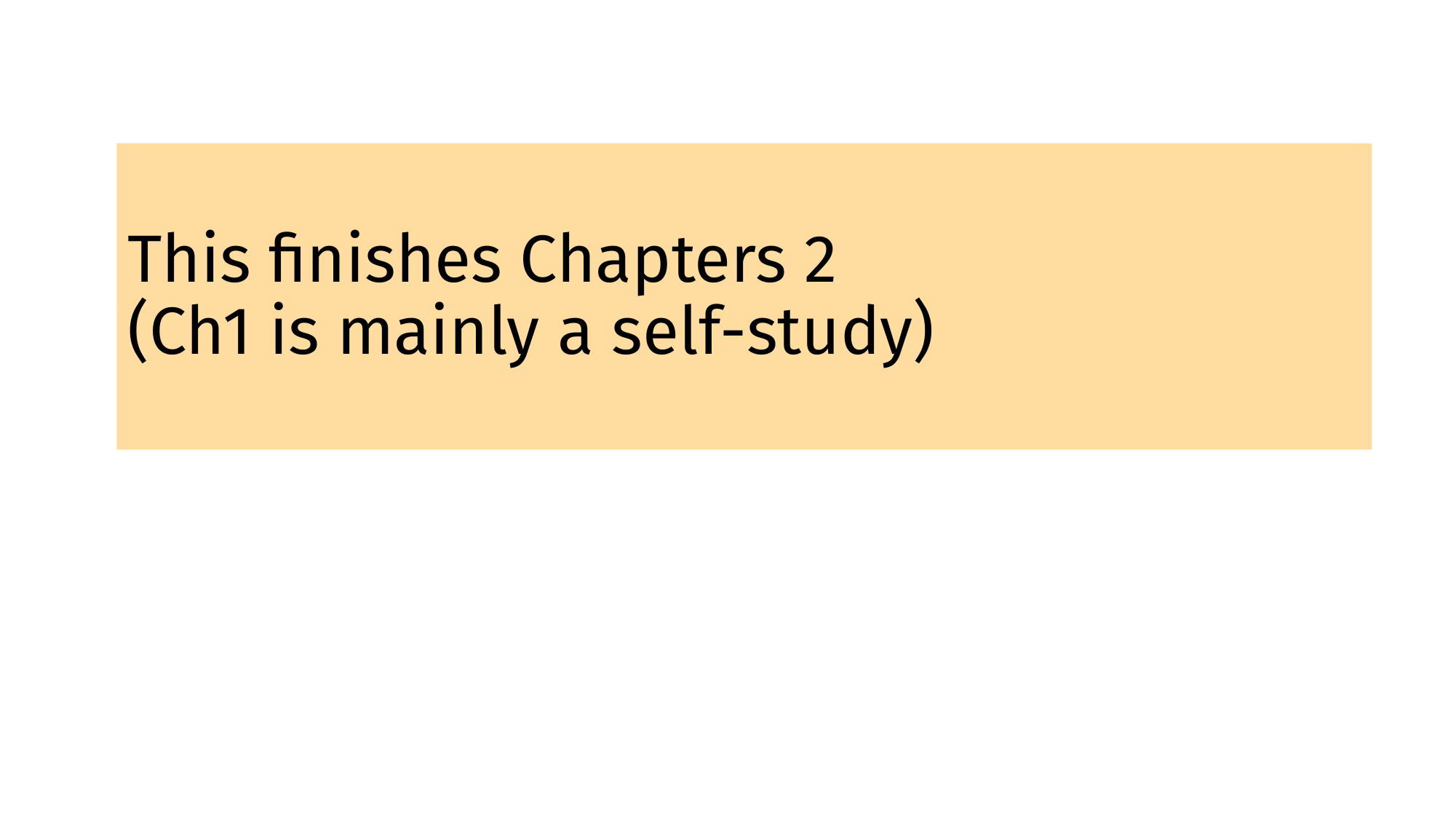

# This finishes Chapters 2 (Ch1 is mainly a self-study)